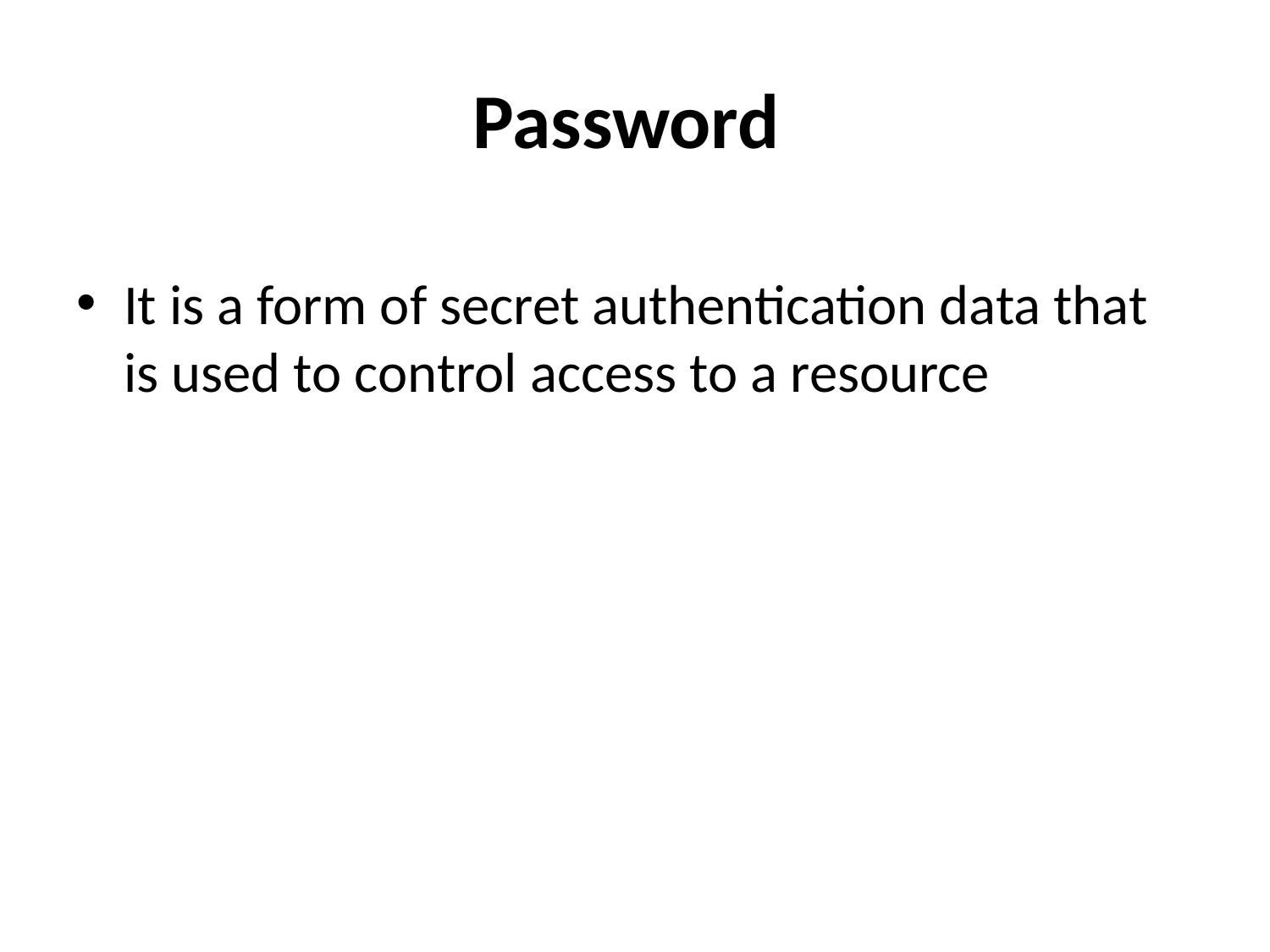

# Password
It is a form of secret authentication data that is used to control access to a resource